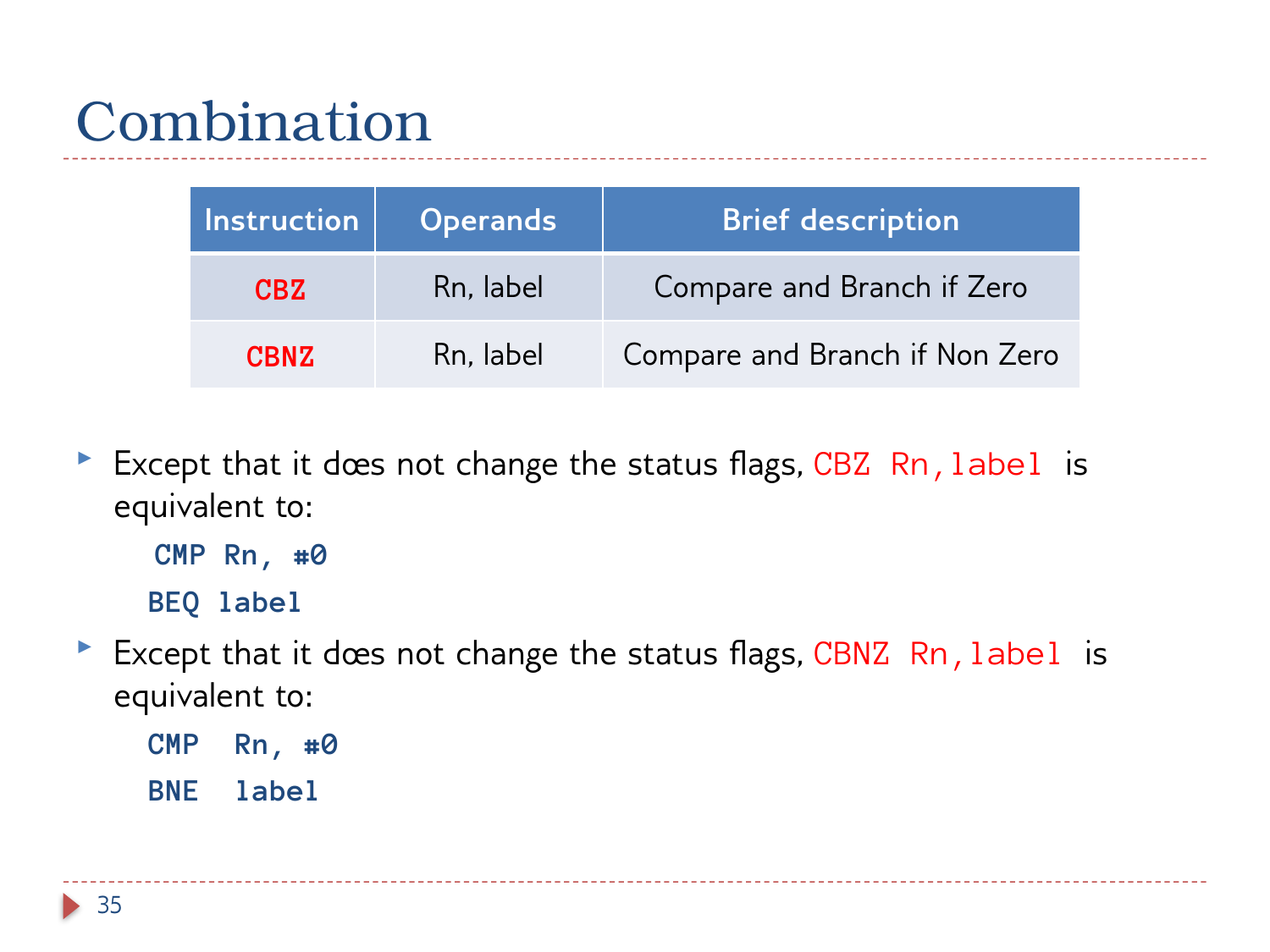

# Combination
| Instruction | Operands | Brief description |
| --- | --- | --- |
| CBZ | Rn, label | Compare and Branch if Zero |
| CBNZ | Rn, label | Compare and Branch if Non Zero |
Except that it does not change the status flags, CBZ Rn,label is equivalent to:
    CMP Rn, #0
  BEQ label
Except that it does not change the status flags, CBNZ Rn,label is equivalent to:
  CMP  Rn, #0
  BNE  label
35